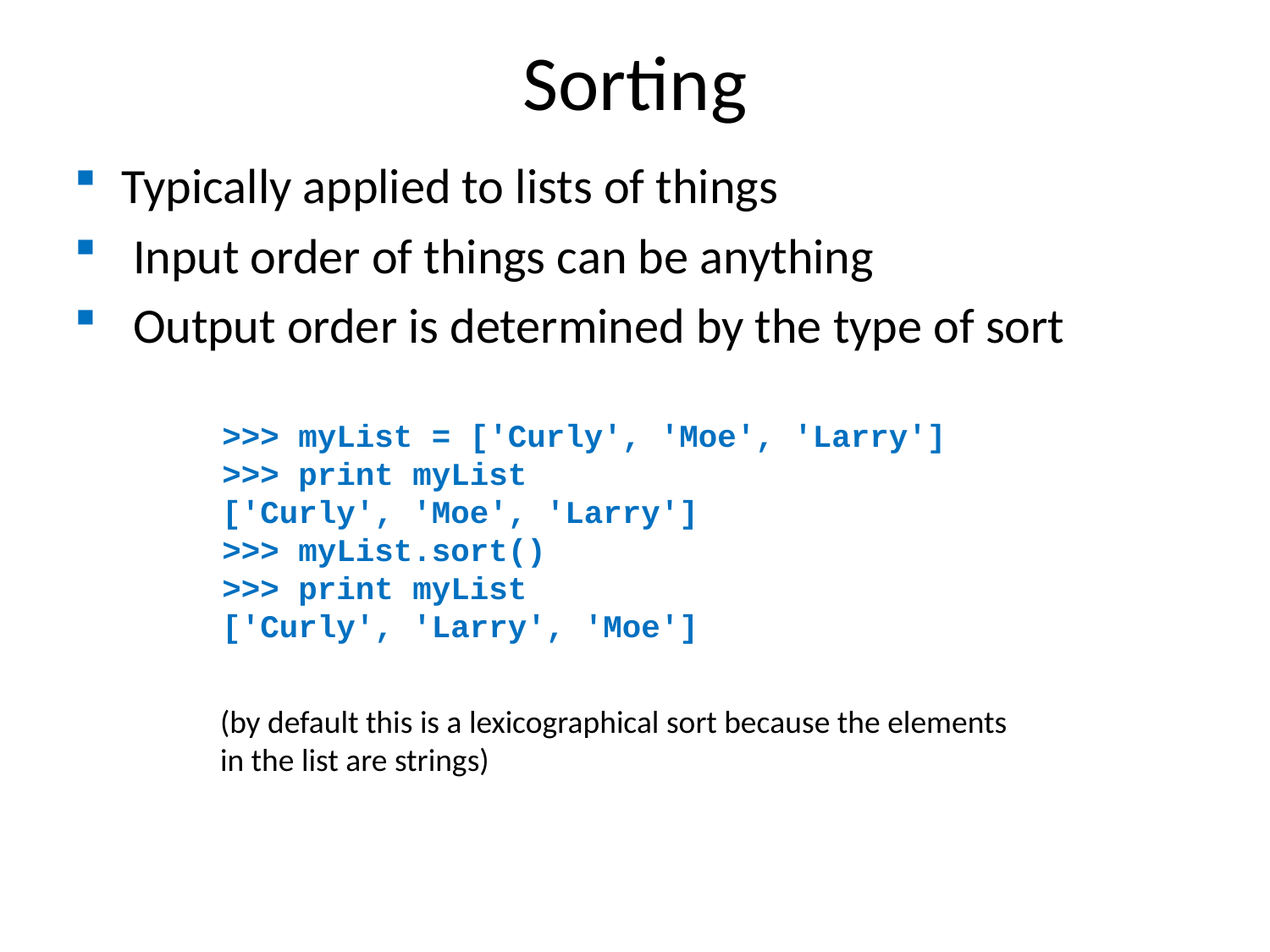

Sorting
Typically applied to lists of things
 Input order of things can be anything
 Output order is determined by the type of sort
>>> myList = ['Curly', 'Moe', 'Larry']
>>> print myList
['Curly', 'Moe', 'Larry']
>>> myList.sort()
>>> print myList
['Curly', 'Larry', 'Moe']
(by default this is a lexicographical sort because the elements
in the list are strings)